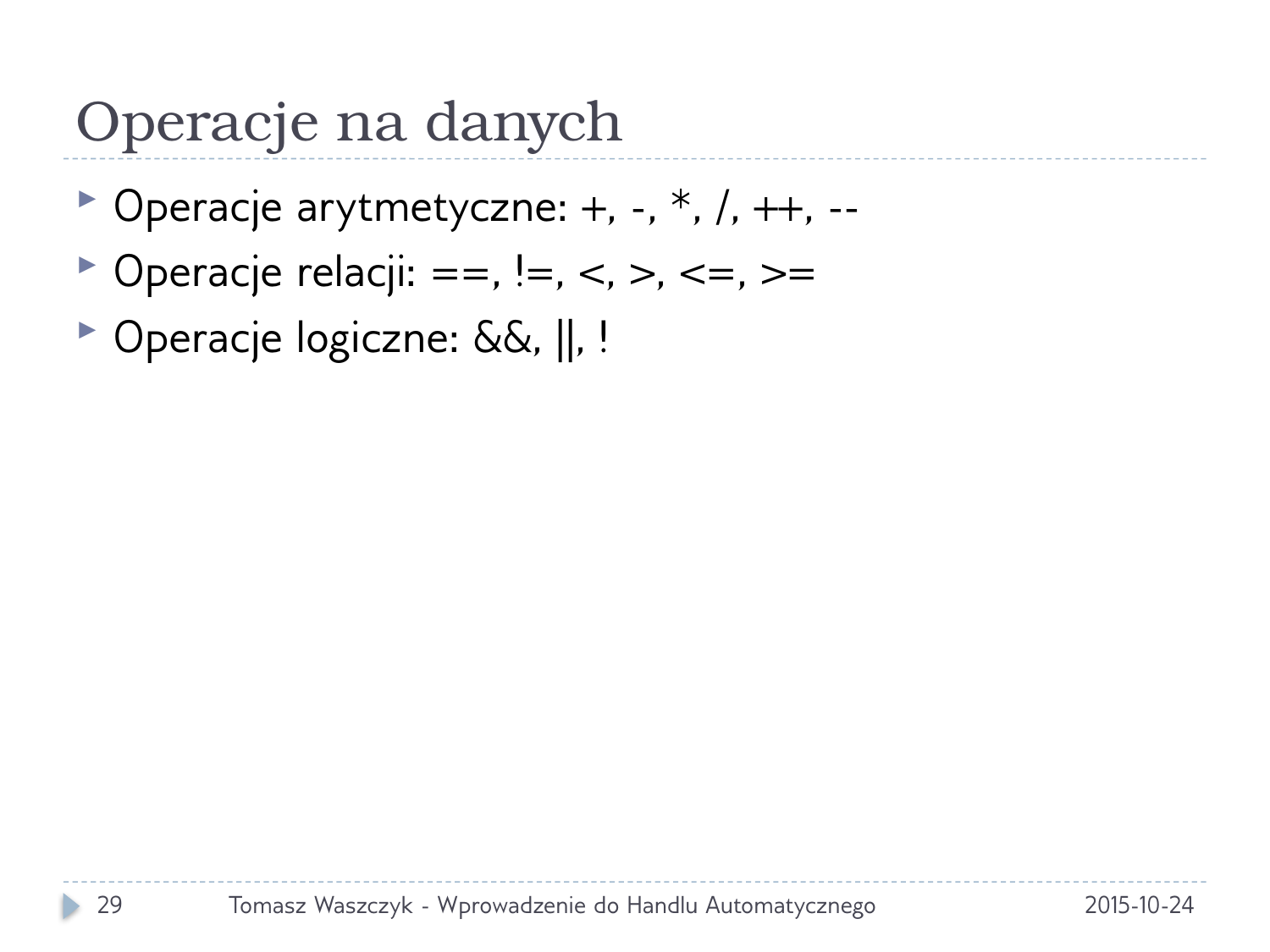

# Operacje na danych
Operacje arytmetyczne: +, -, *, /, ++, --
Operacje relacji: ==, !=, <, >, <=, >=
Operacje logiczne: &&, ||, !
29
Tomasz Waszczyk - Wprowadzenie do Handlu Automatycznego
2015-10-24